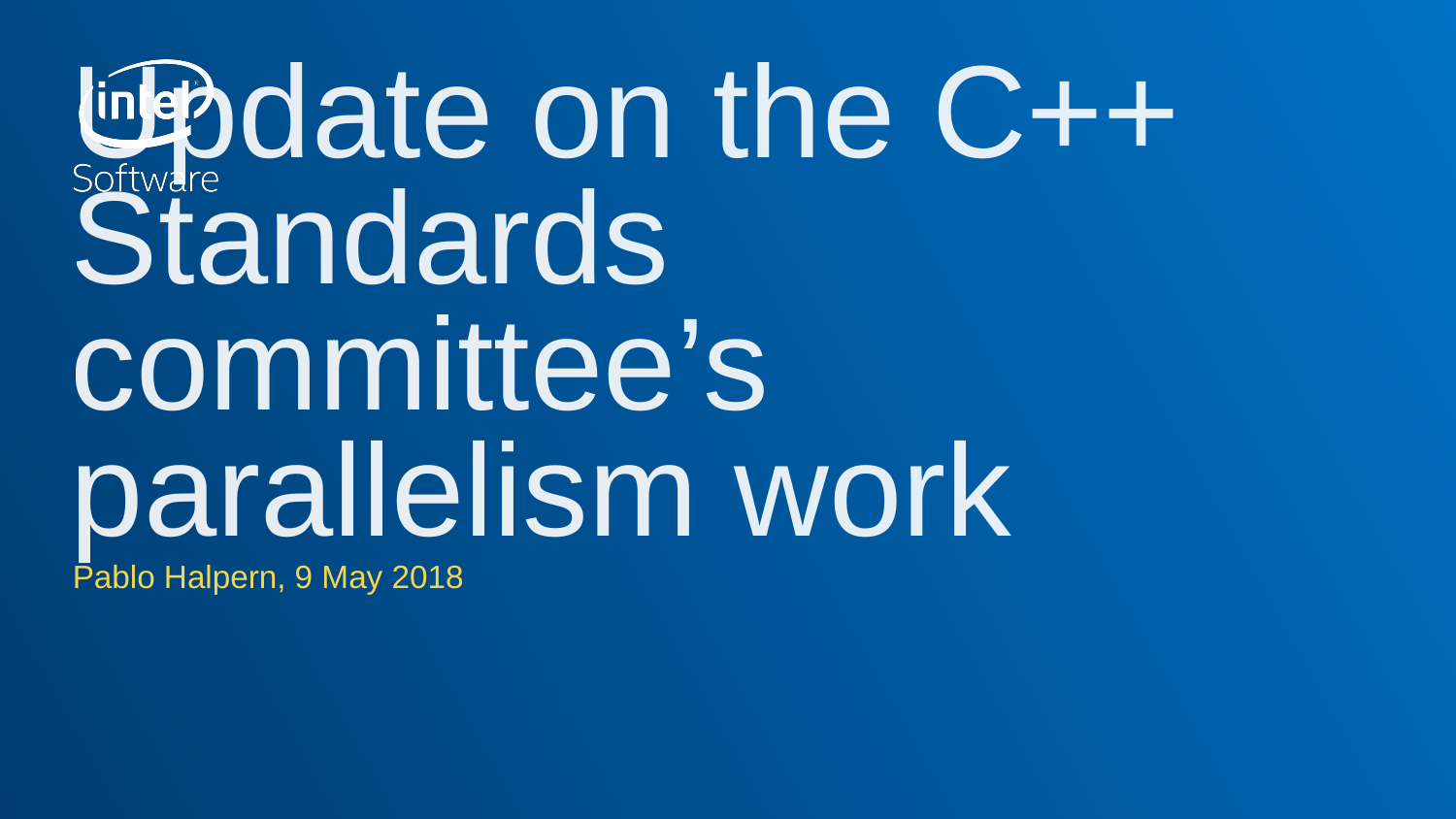

# Update on the C++ Standards committee’s parallelism work
Pablo Halpern, 9 May 2018